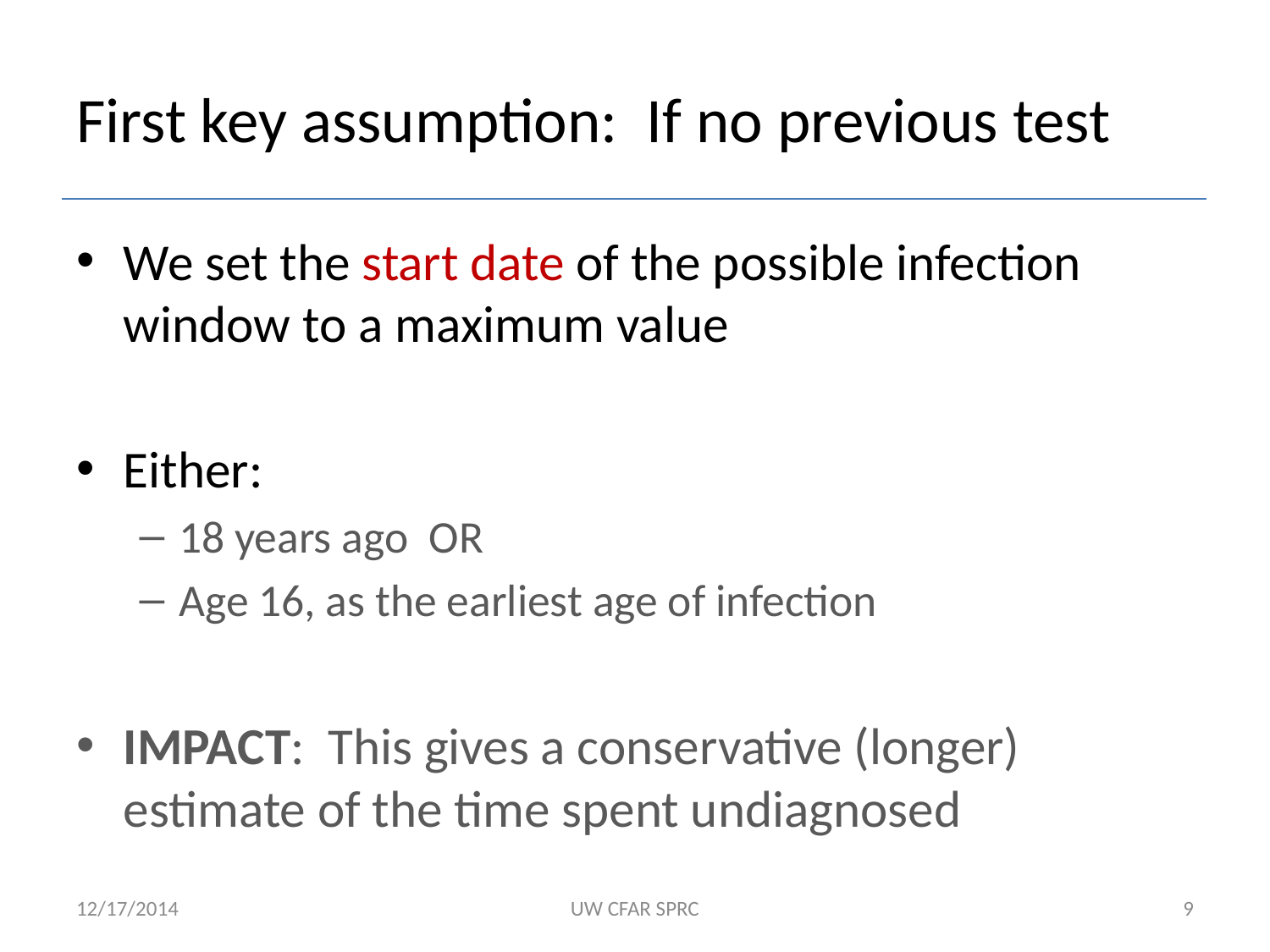

# First key assumption:  If no previous test
We set the start date of the possible infection window to a maximum value

Either:
18 years ago  OR
Age 16, as the earliest age of infection

IMPACT:  This gives a conservative (longer) estimate of the time spent undiagnosed

12/17/2014
UW CFAR SPRC
9